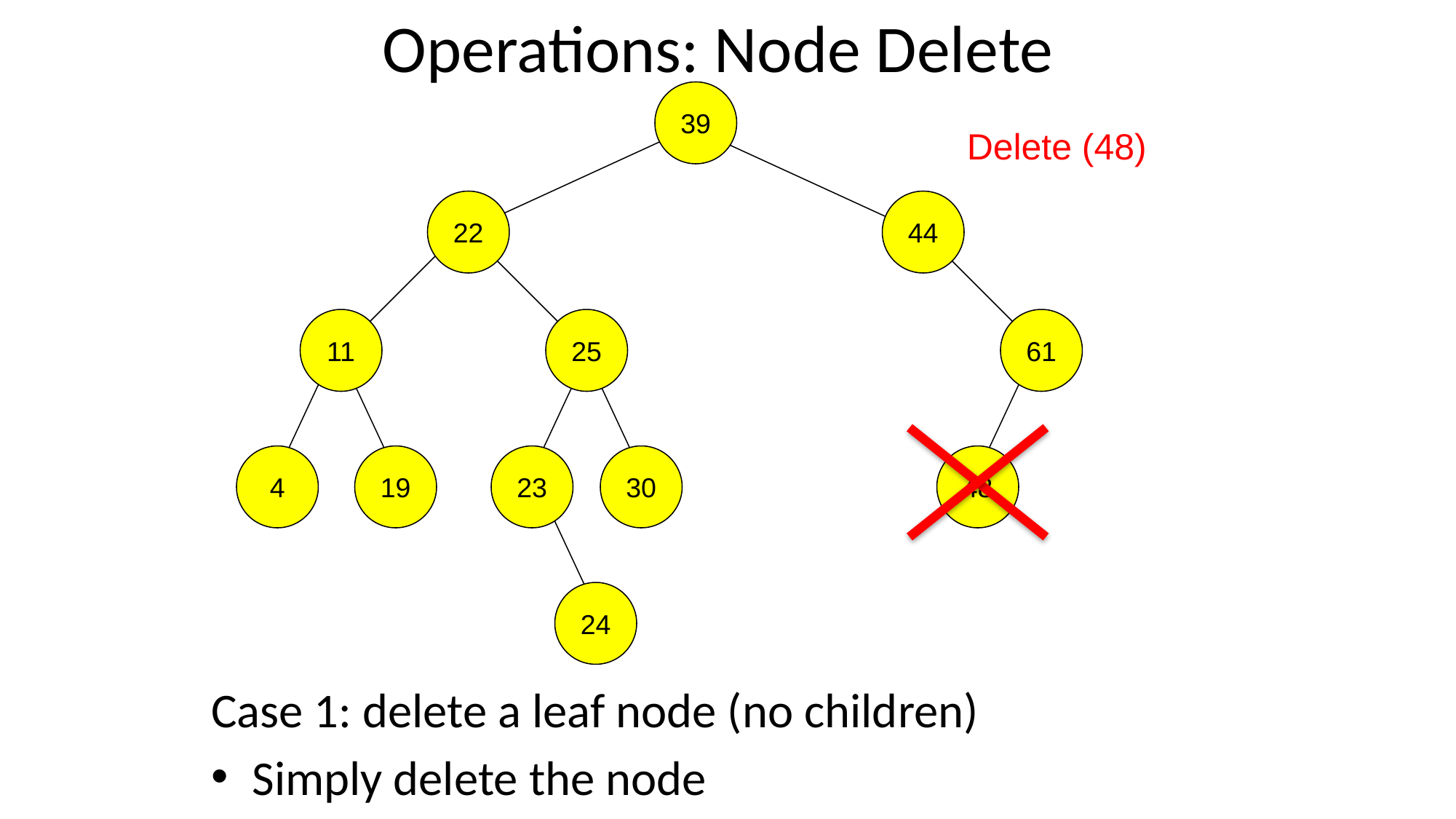

# Operations: Node Delete
39

22
44

11
25
61

4
19
23
30
48

24
Delete (48)
Case 1: delete a leaf node (no children)
Simply delete the node